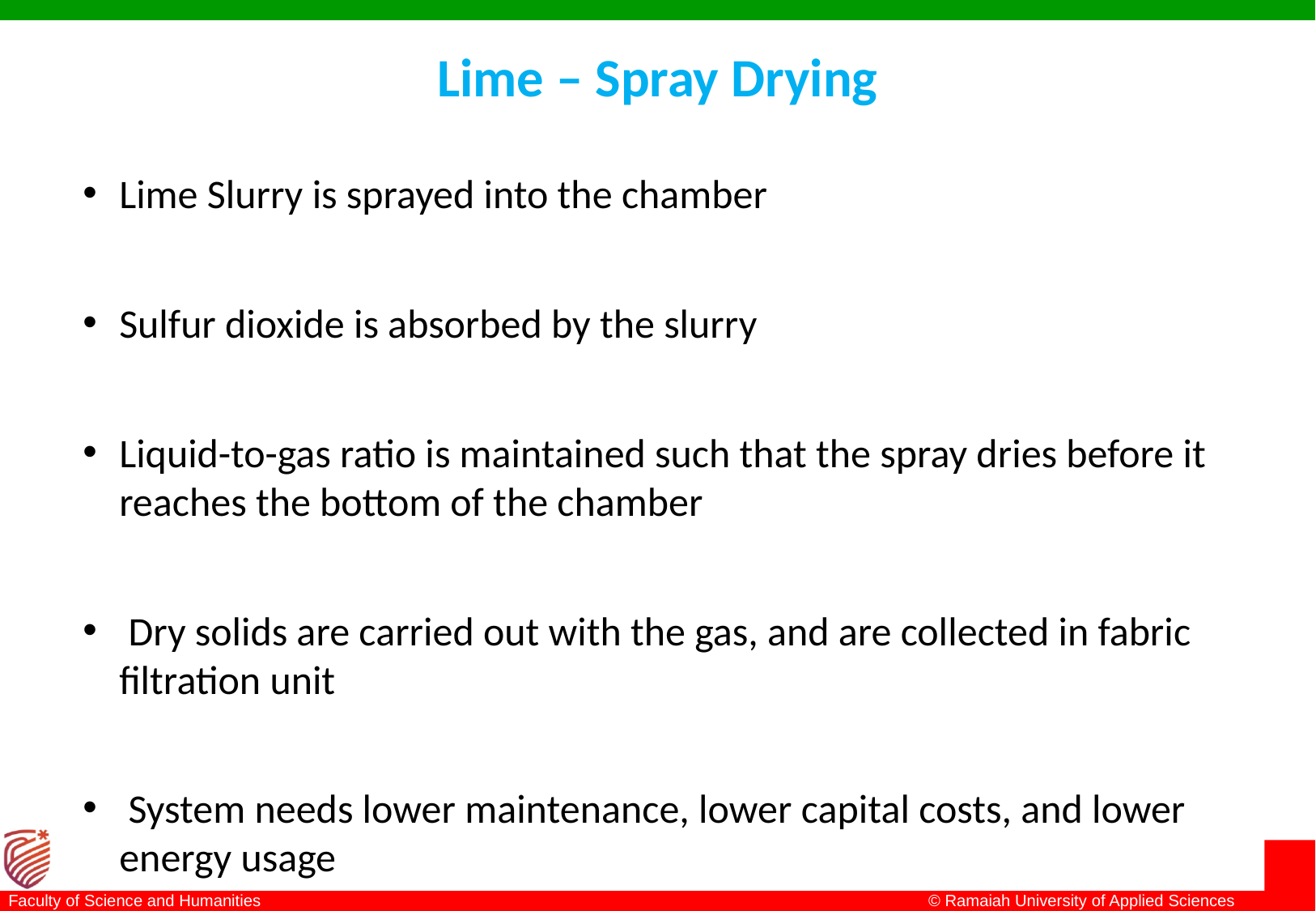

# Lime – Spray Drying
Lime Slurry is sprayed into the chamber

Sulfur dioxide is absorbed by the slurry

Liquid-to-gas ratio is maintained such that the spray dries before it reaches the bottom of the chamber

 Dry solids are carried out with the gas, and are collected in fabric filtration unit

 System needs lower maintenance, lower capital costs, and lower energy usage